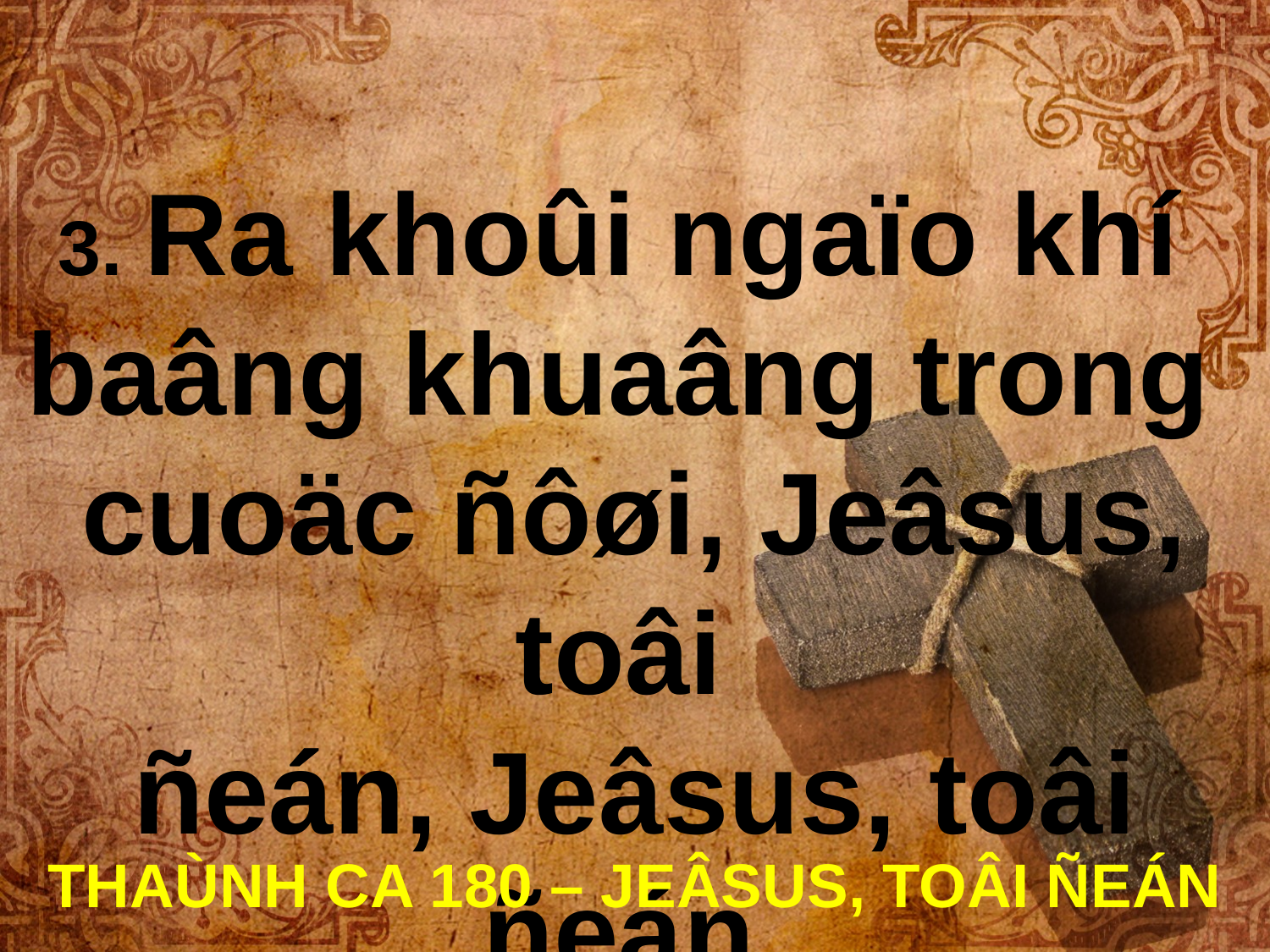

3. Ra khoûi ngaïo khí
baâng khuaâng trong
cuoäc ñôøi, Jeâsus, toâi
ñeán, Jeâsus, toâi ñeán.
THAÙNH CA 180 – JEÂSUS, TOÂI ÑEÁN